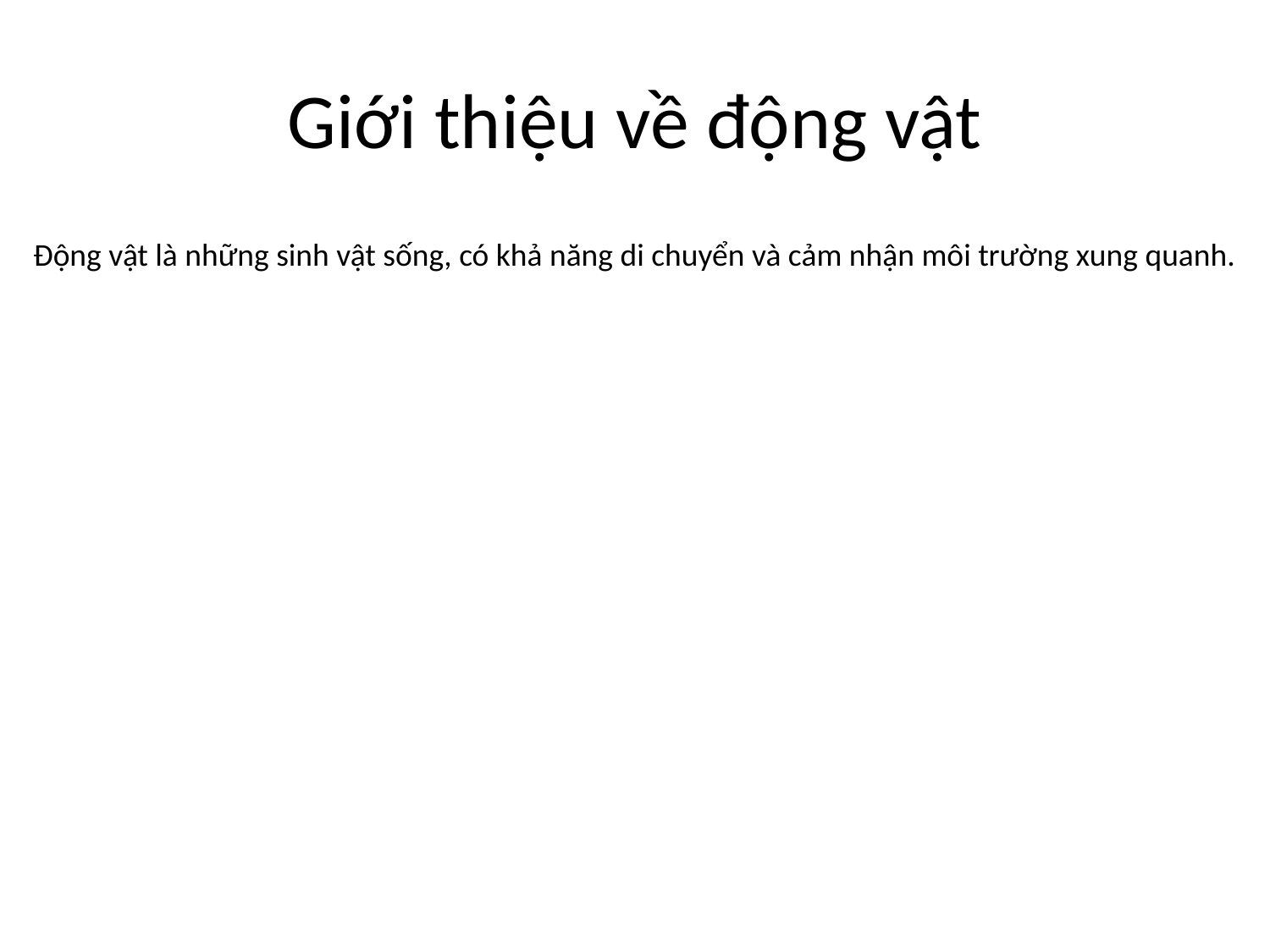

# Giới thiệu về động vật

Động vật là những sinh vật sống, có khả năng di chuyển và cảm nhận môi trường xung quanh.